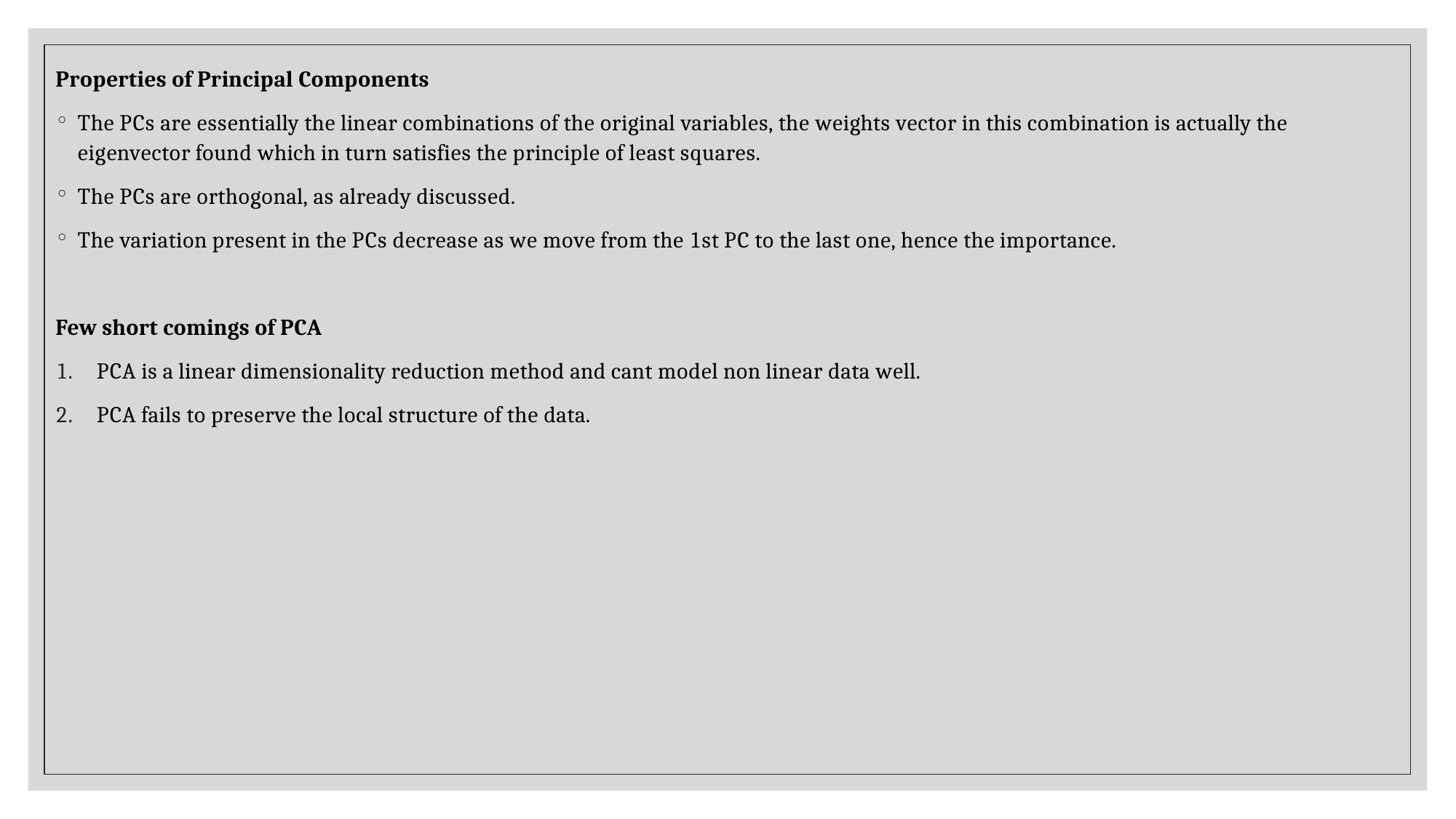

Properties of Principal Components
The PCs are essentially the linear combinations of the original variables, the weights vector in this combination is actually the eigenvector found which in turn satisfies the principle of least squares.
The PCs are orthogonal, as already discussed.
The variation present in the PCs decrease as we move from the 1st PC to the last one, hence the importance.

Few short comings of PCA
PCA is a linear dimensionality reduction method and cant model non linear data well.
PCA fails to preserve the local structure of the data.